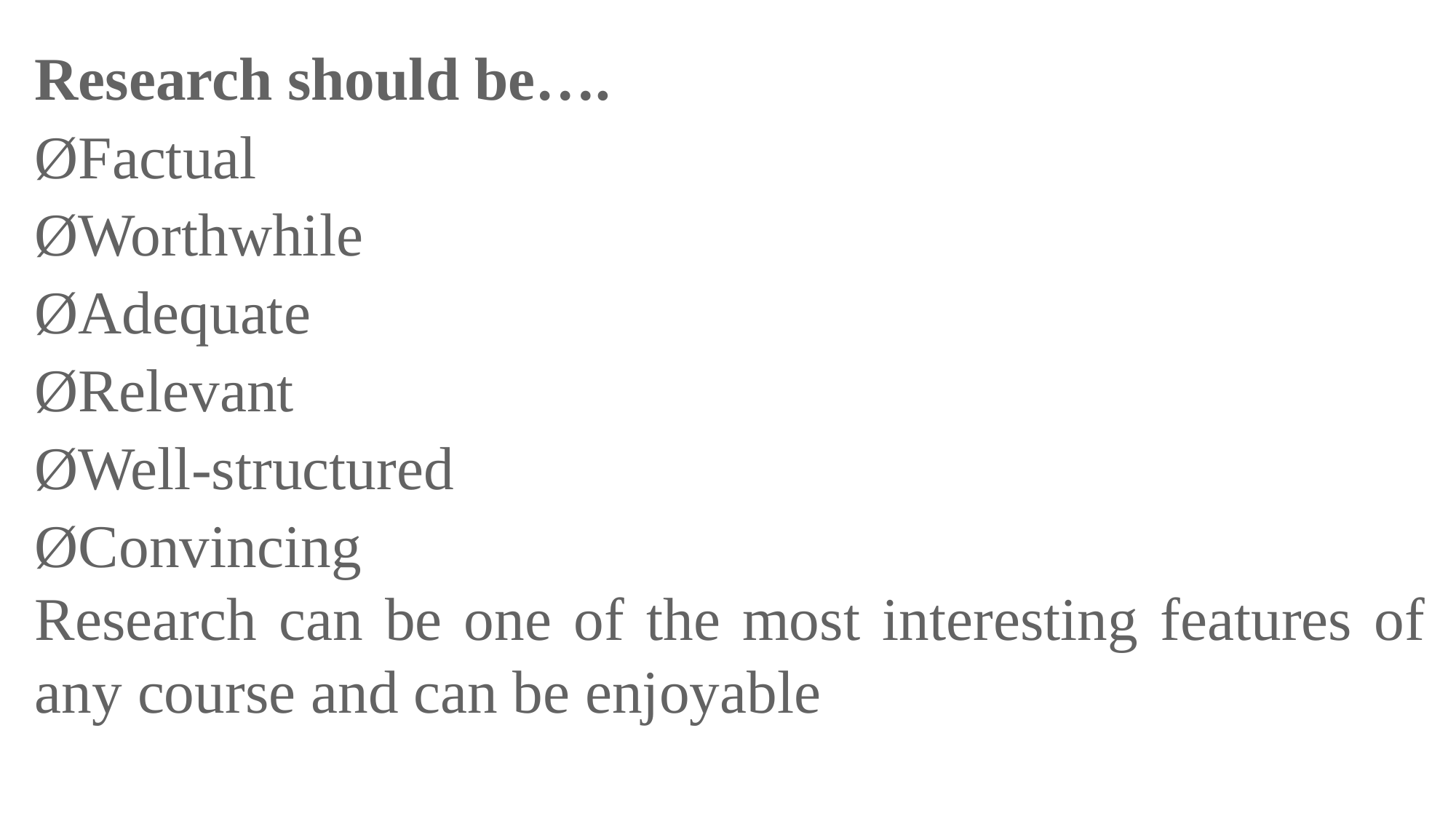

Research should be….
ØFactual
ØWorthwhile
ØAdequate
ØRelevant
ØWell-structured
ØConvincing
Research can be one of the most interesting features of any course and can be enjoyable